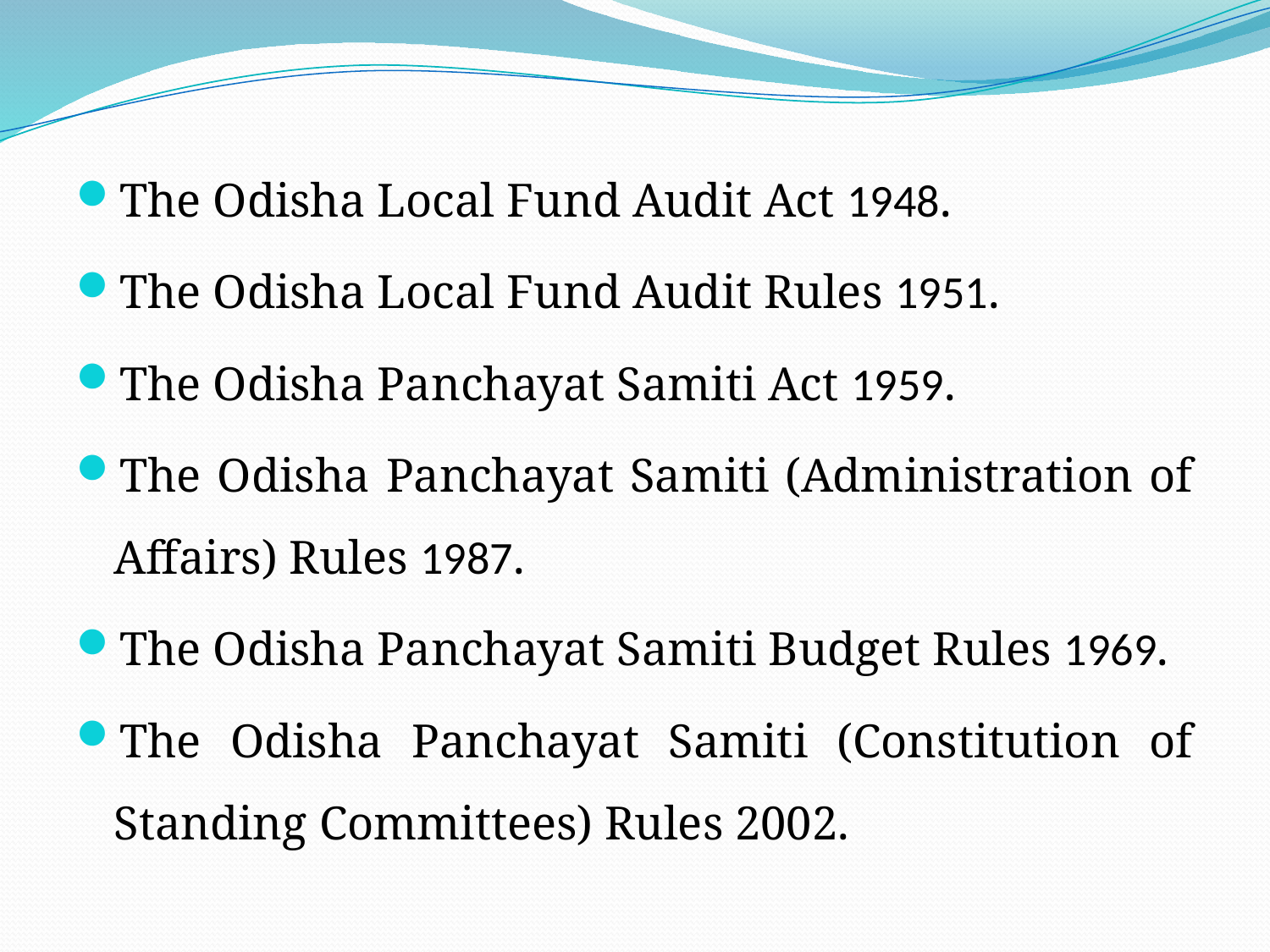

The Odisha Local Fund Audit Act 1948.
The Odisha Local Fund Audit Rules 1951.
The Odisha Panchayat Samiti Act 1959.
The Odisha Panchayat Samiti (Administration of Affairs) Rules 1987.
The Odisha Panchayat Samiti Budget Rules 1969.
The Odisha Panchayat Samiti (Constitution of Standing Committees) Rules 2002.